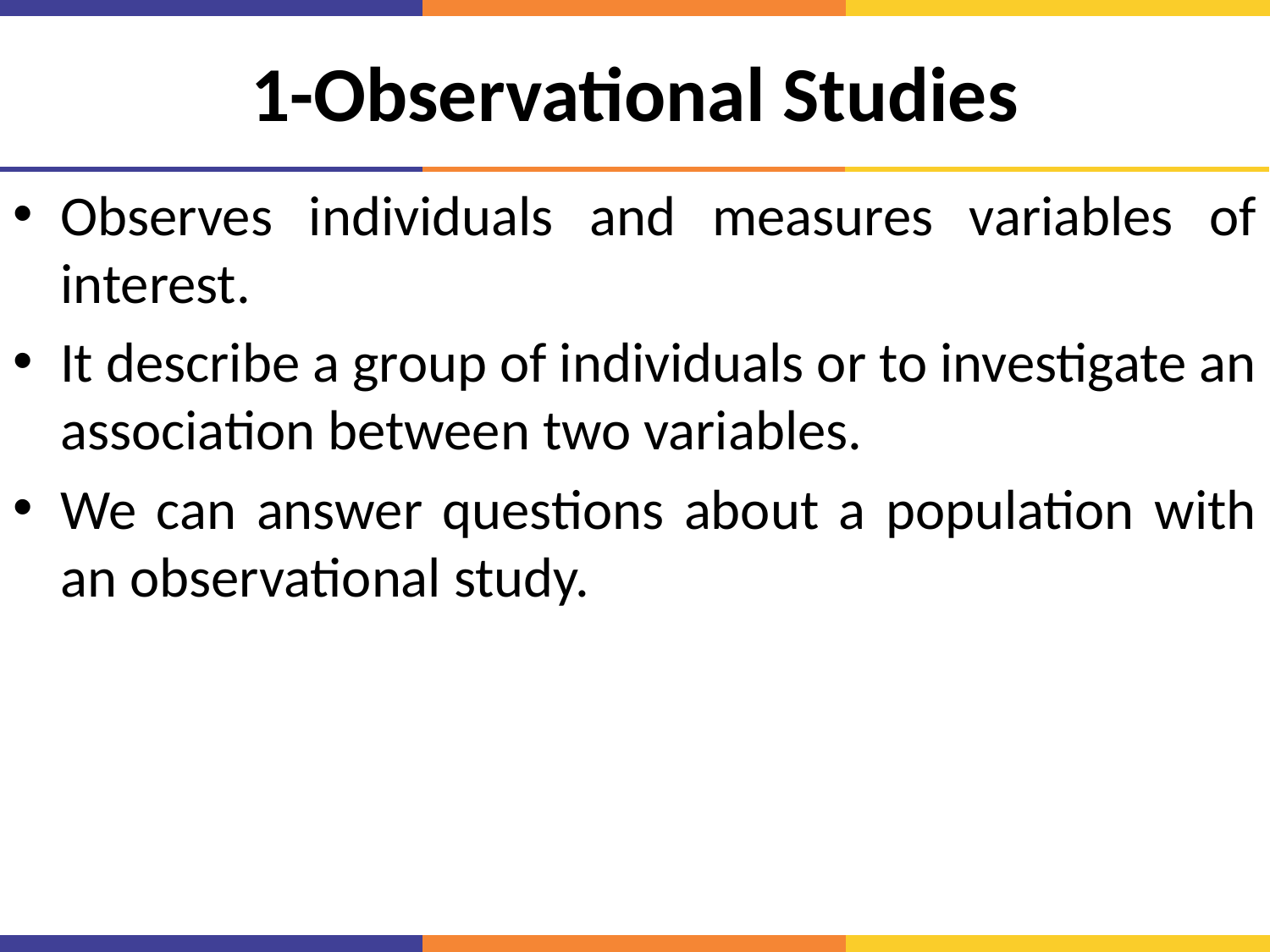

# 1-Observational Studies
Observes individuals and measures variables of interest.
It describe a group of individuals or to investigate an association between two variables.
We can answer questions about a population with an observational study.